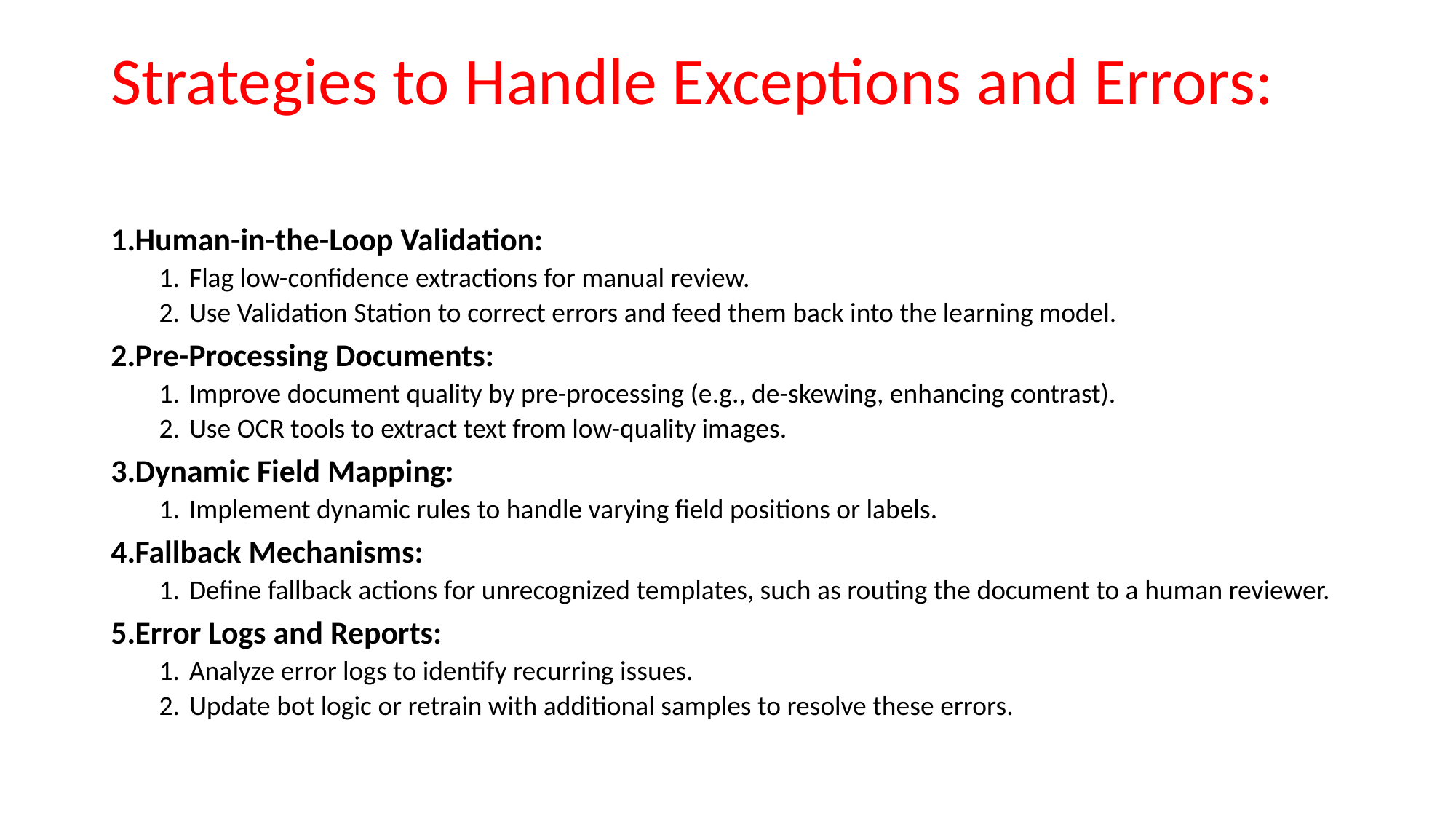

# Strategies to Handle Exceptions and Errors:
Human-in-the-Loop Validation:
Flag low-confidence extractions for manual review.
Use Validation Station to correct errors and feed them back into the learning model.
Pre-Processing Documents:
Improve document quality by pre-processing (e.g., de-skewing, enhancing contrast).
Use OCR tools to extract text from low-quality images.
Dynamic Field Mapping:
Implement dynamic rules to handle varying field positions or labels.
Fallback Mechanisms:
Define fallback actions for unrecognized templates, such as routing the document to a human reviewer.
Error Logs and Reports:
Analyze error logs to identify recurring issues.
Update bot logic or retrain with additional samples to resolve these errors.